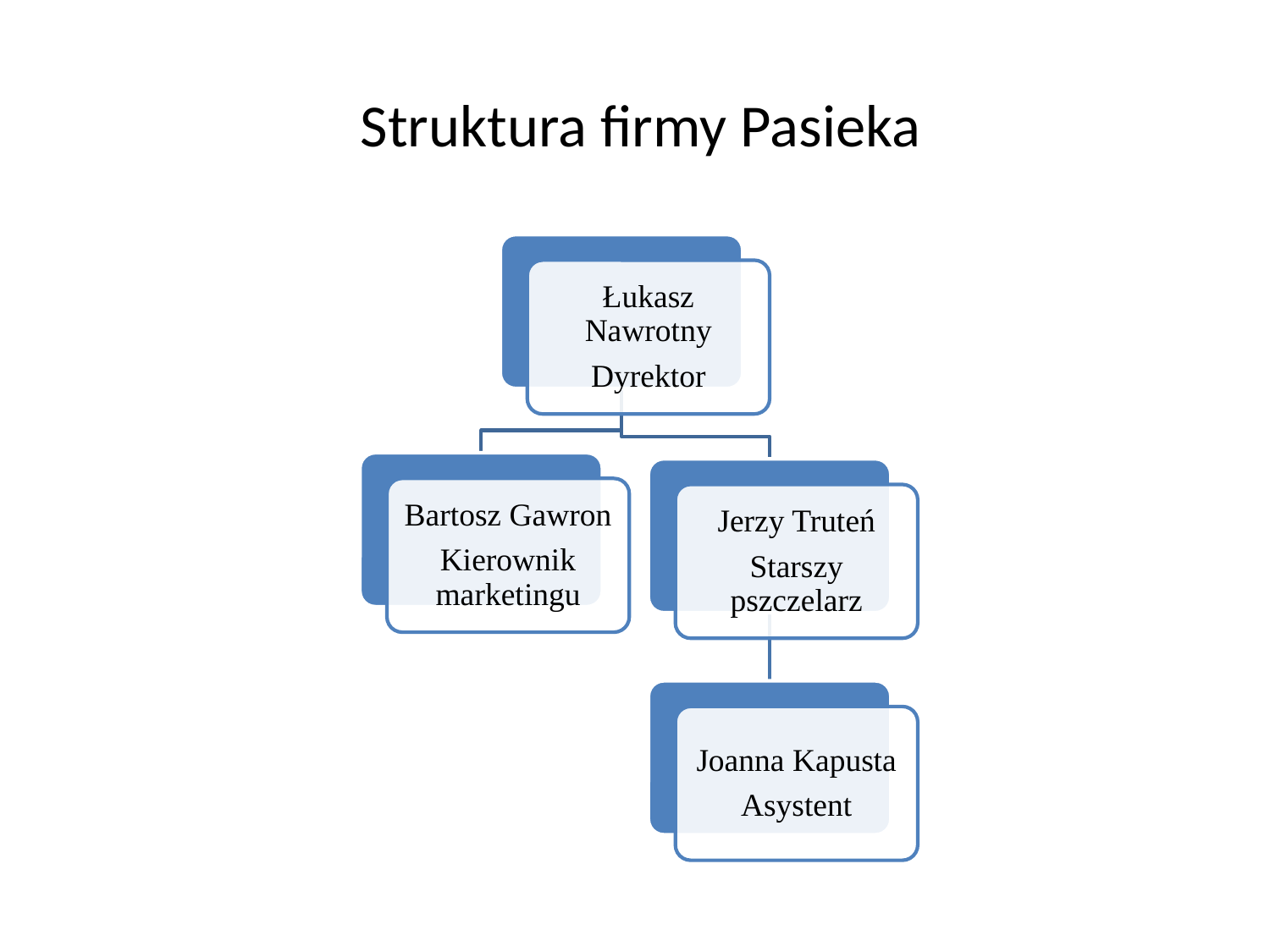

# Struktura firmy Pasieka
Łukasz Nawrotny
Dyrektor
Bartosz Gawron
Kierownik marketingu
Jerzy Truteń
Starszy pszczelarz
Joanna Kapusta
Asystent